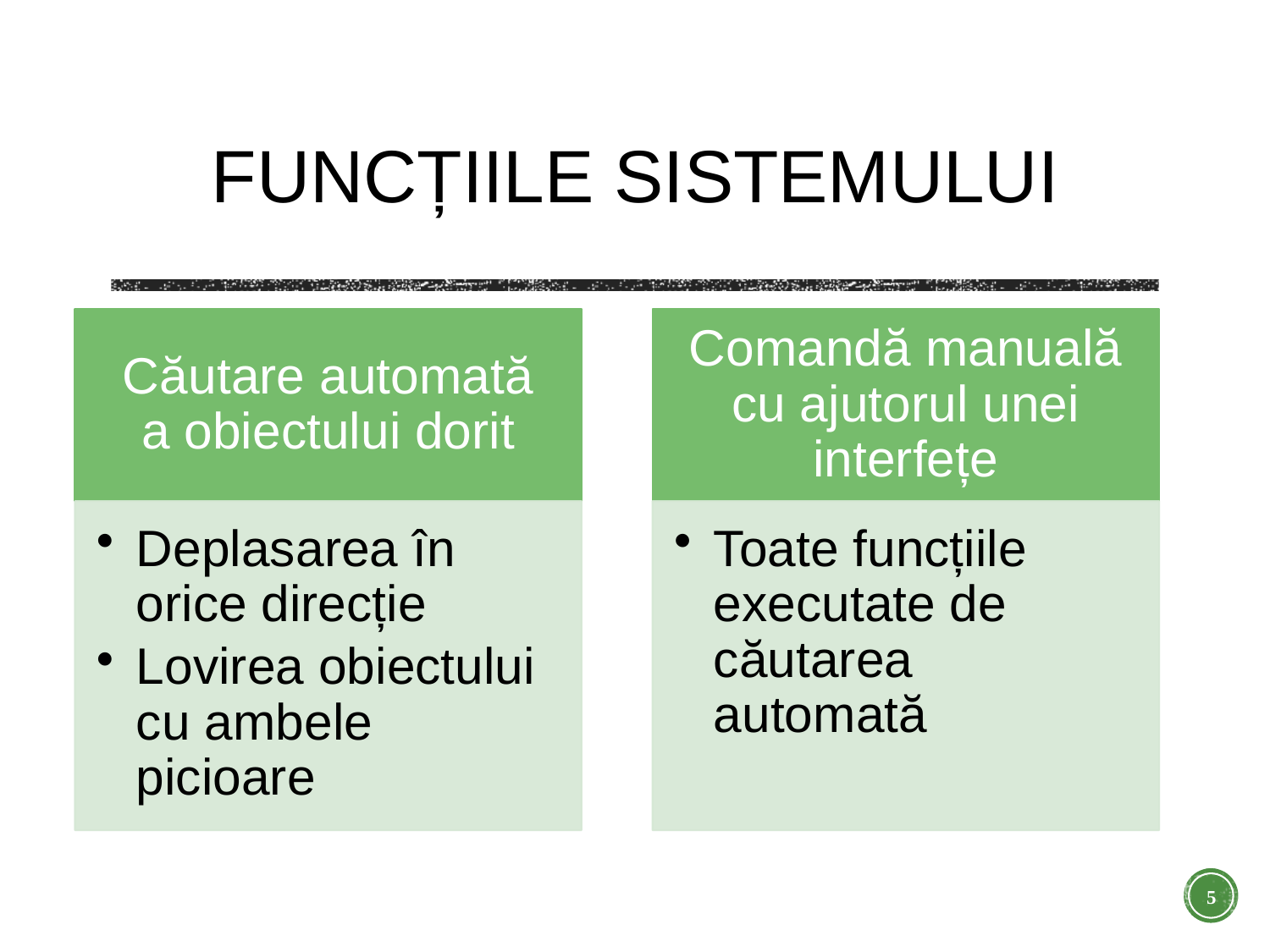

# Funcțiile sistemului

Căutare automată a obiectului dorit
Deplasarea în orice direcție
Lovirea obiectului cu ambele picioare
Comandă manuală cu ajutorul unei interfețe
Toate funcțiile executate de căutarea automată
5